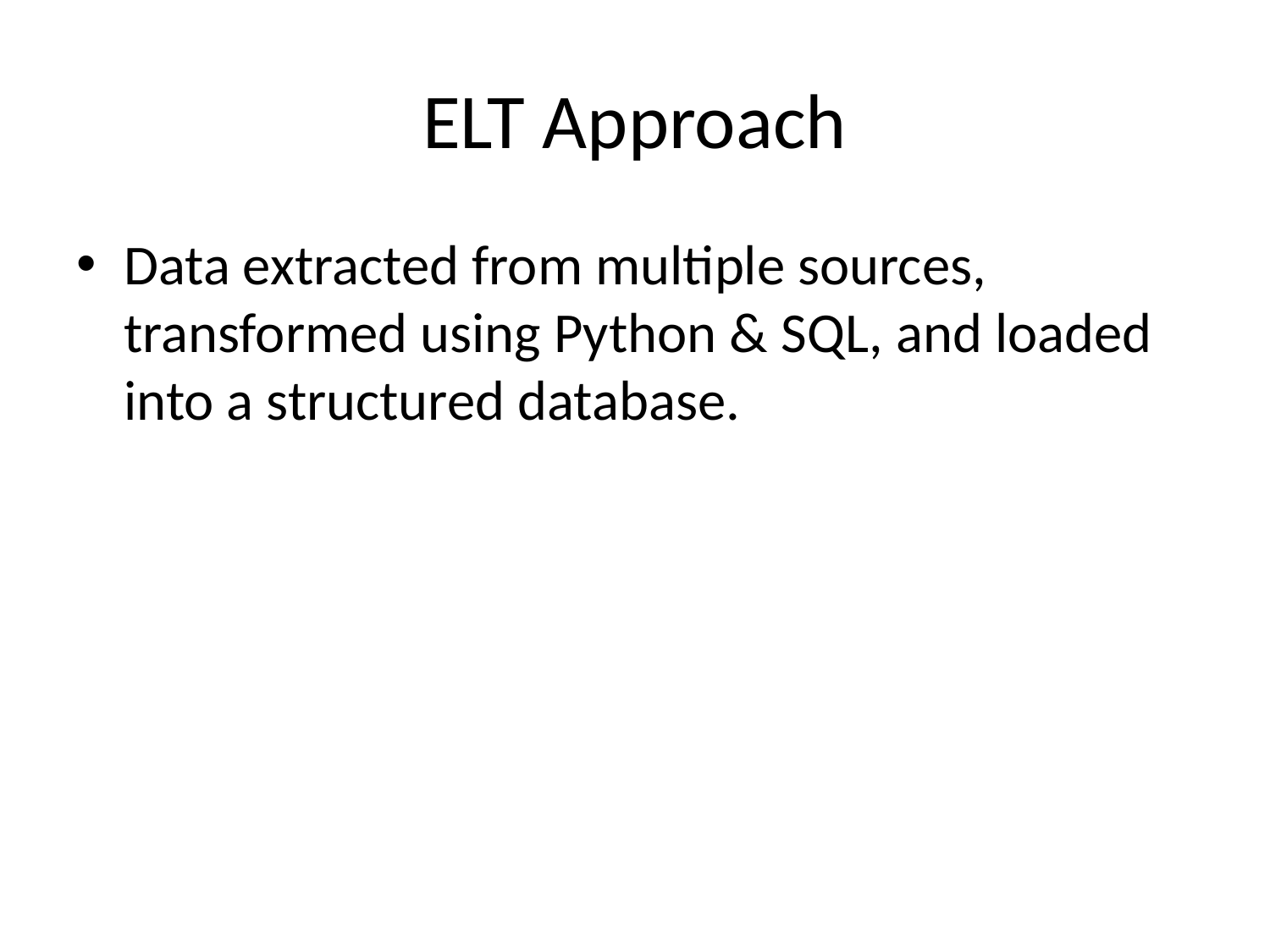

# ELT Approach
Data extracted from multiple sources, transformed using Python & SQL, and loaded into a structured database.